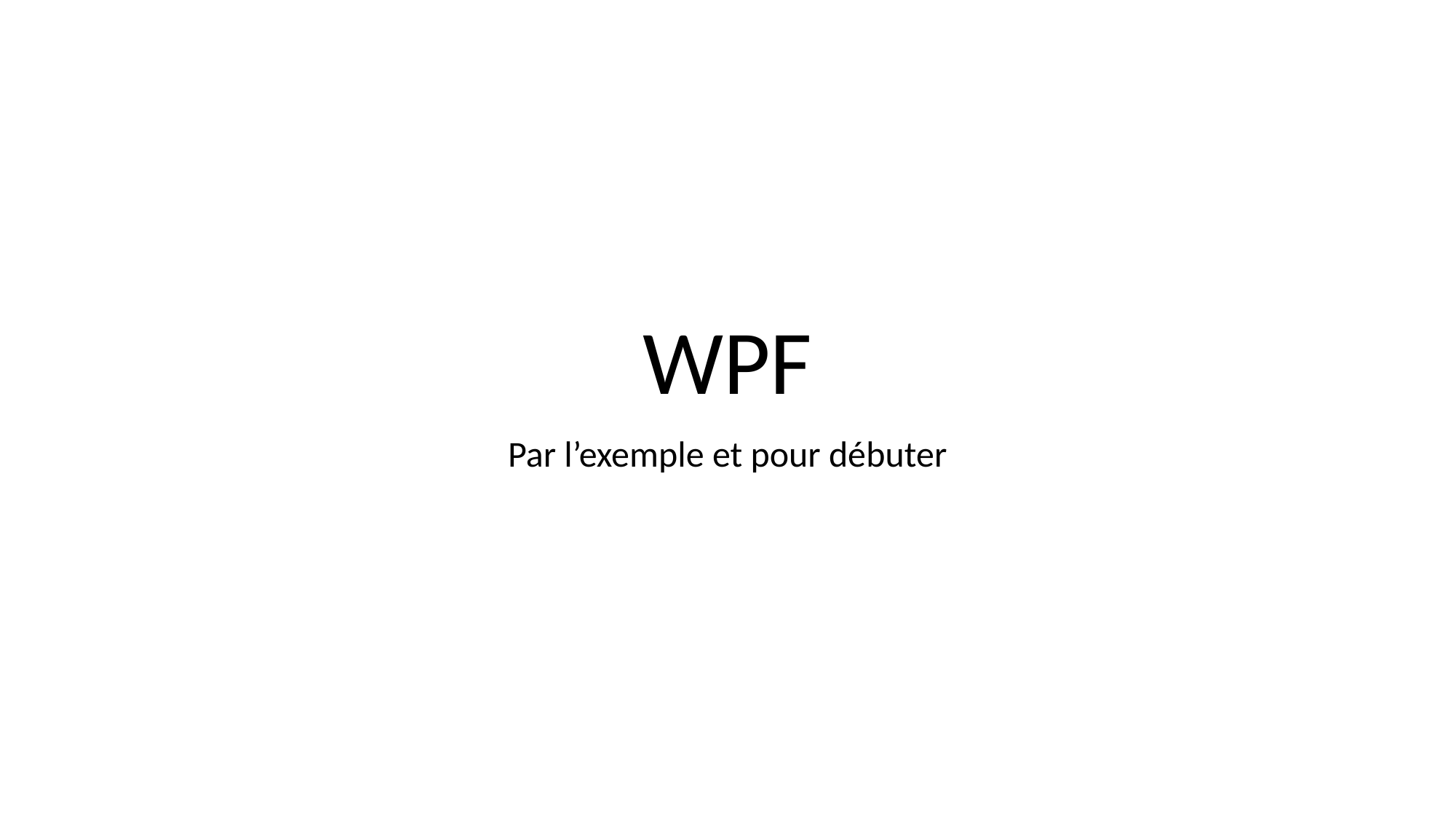

# WPF
Par l’exemple et pour débuter